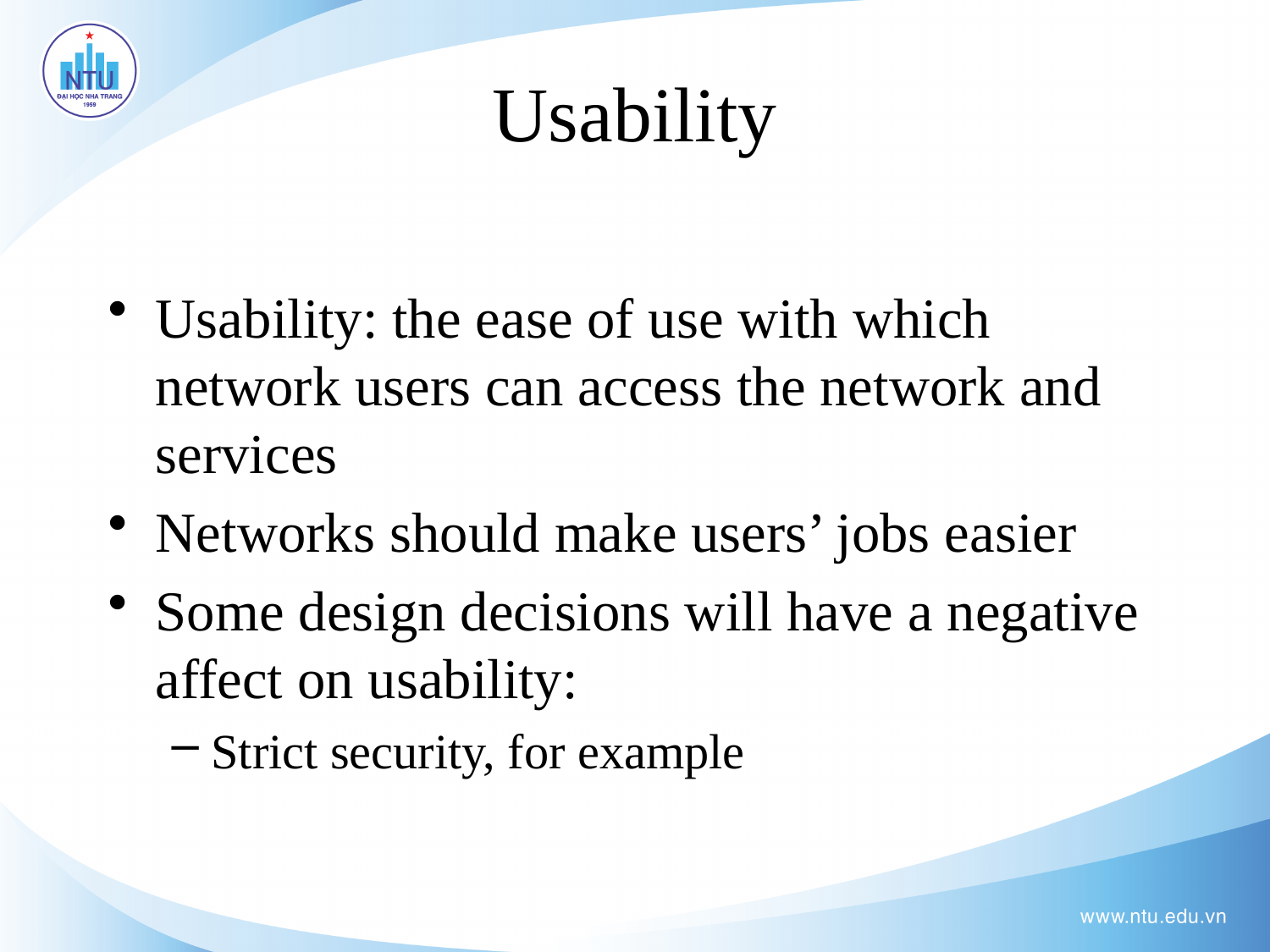

# Usability
Usability: the ease of use with which network users can access the network and services
Networks should make users’ jobs easier
Some design decisions will have a negative affect on usability:
Strict security, for example